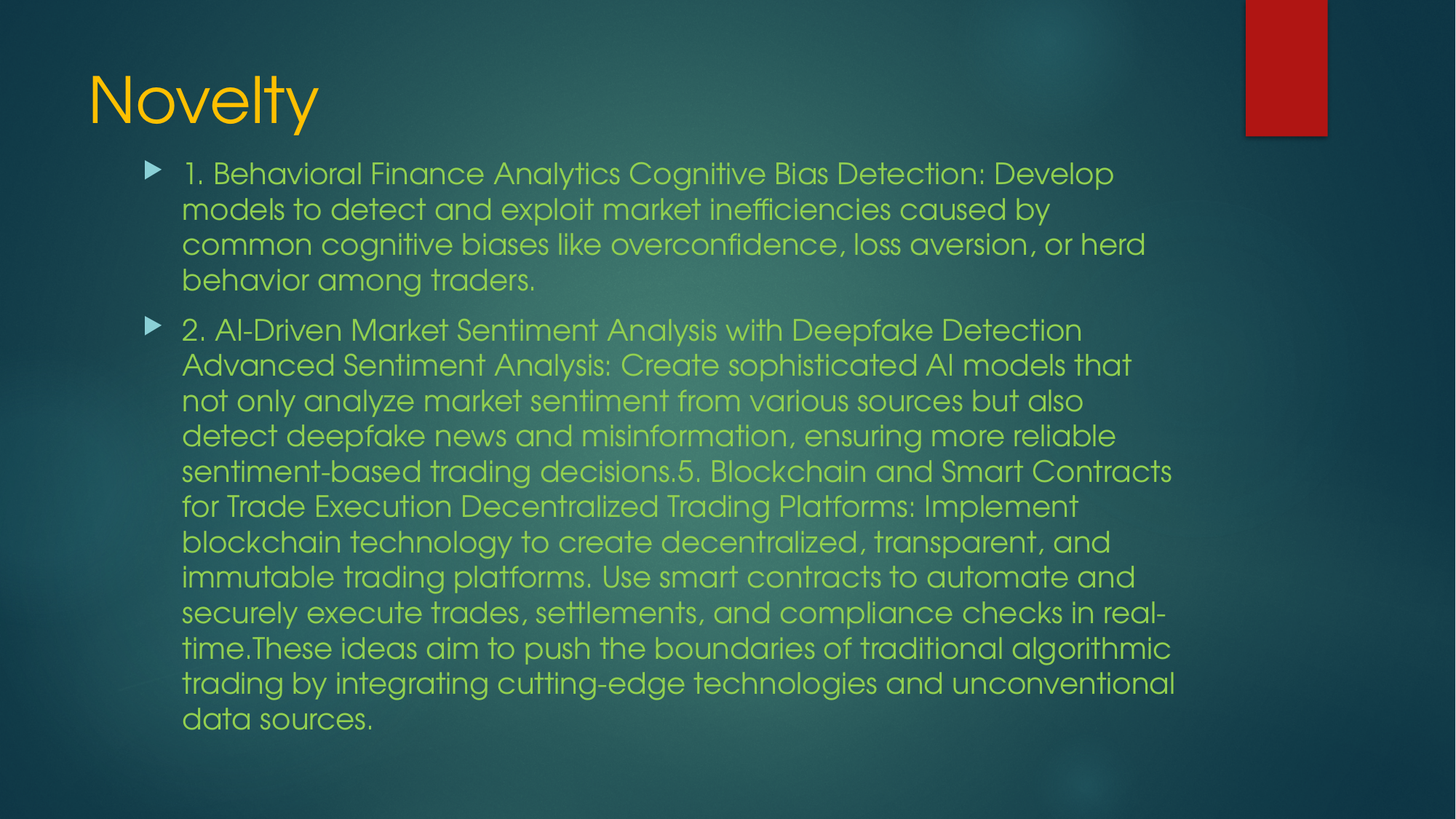

# Novelty
1. Behavioral Finance Analytics Cognitive Bias Detection: Develop models to detect and exploit market inefficiencies caused by common cognitive biases like overconfidence, loss aversion, or herd behavior among traders.
2. AI-Driven Market Sentiment Analysis with Deepfake Detection Advanced Sentiment Analysis: Create sophisticated AI models that not only analyze market sentiment from various sources but also detect deepfake news and misinformation, ensuring more reliable sentiment-based trading decisions.5. Blockchain and Smart Contracts for Trade Execution Decentralized Trading Platforms: Implement blockchain technology to create decentralized, transparent, and immutable trading platforms. Use smart contracts to automate and securely execute trades, settlements, and compliance checks in real-time.These ideas aim to push the boundaries of traditional algorithmic trading by integrating cutting-edge technologies and unconventional data sources.